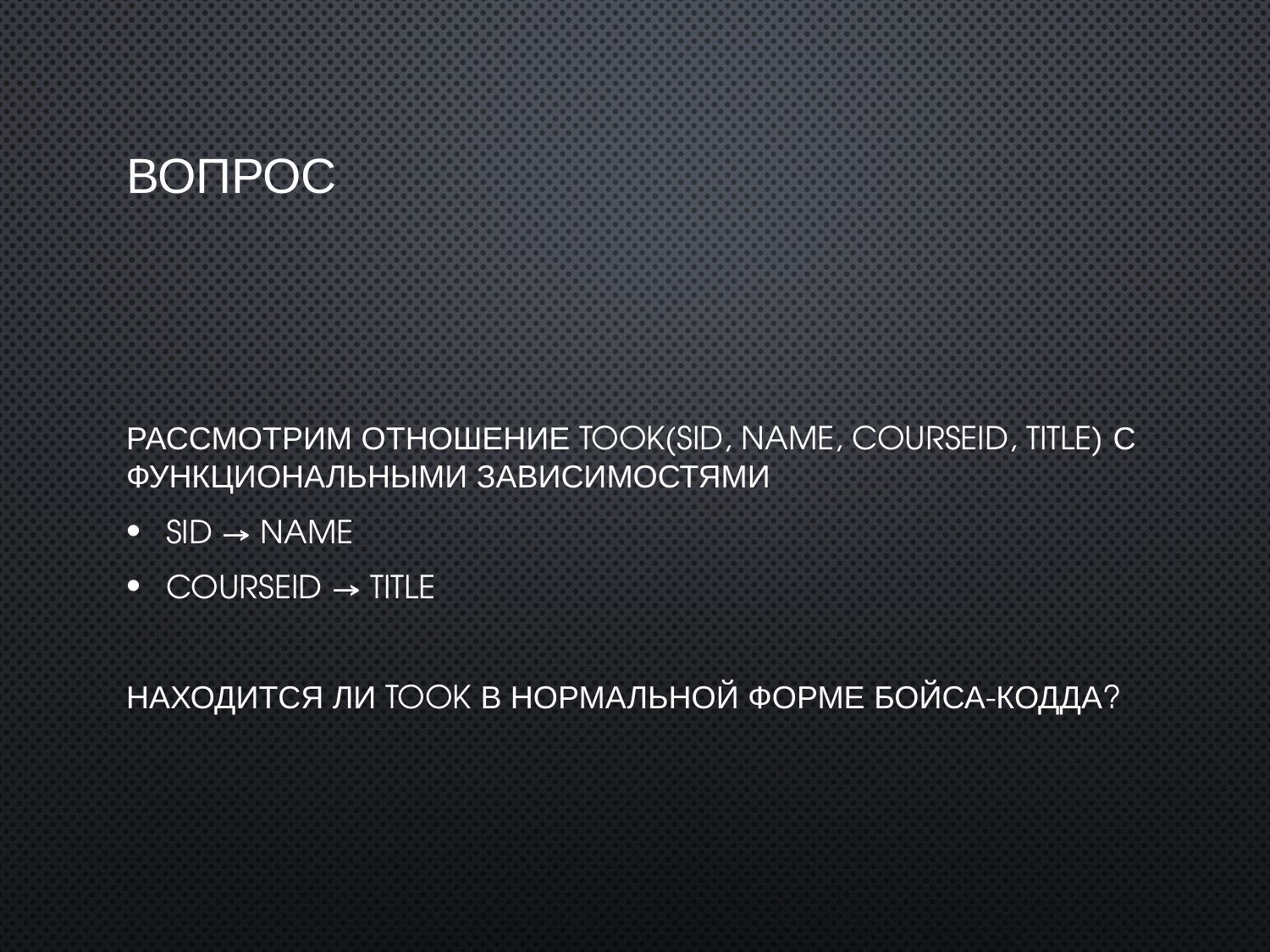

# Вопрос
Рассмотрим отношение Took(sID, name, courseID, title) с функциональными зависимостями
sID → name
courseID → title

Находится ли Took в Нормальной Форме Бойса-Кодда?